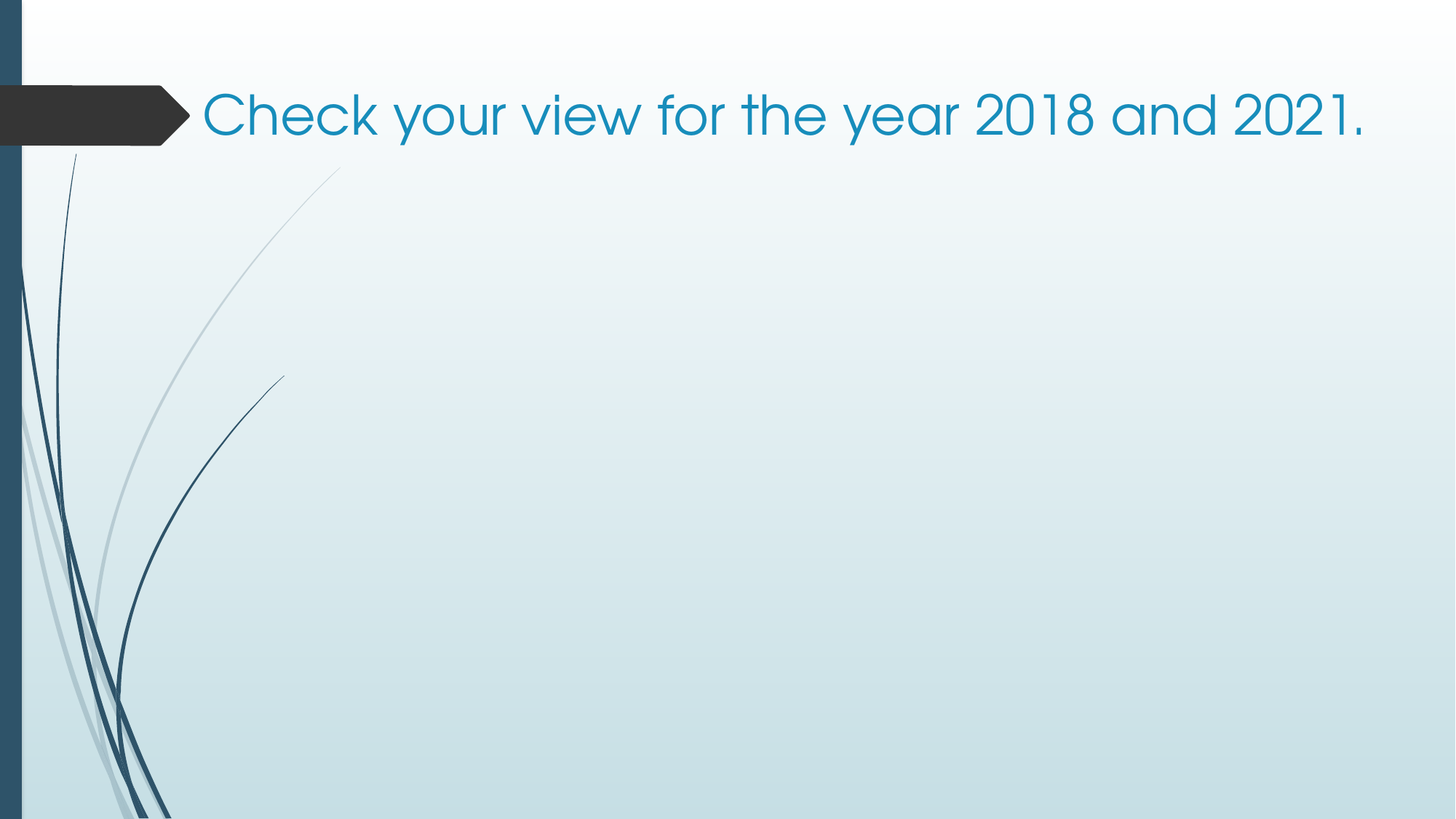

# Check your view for the year 2018 and 2021.